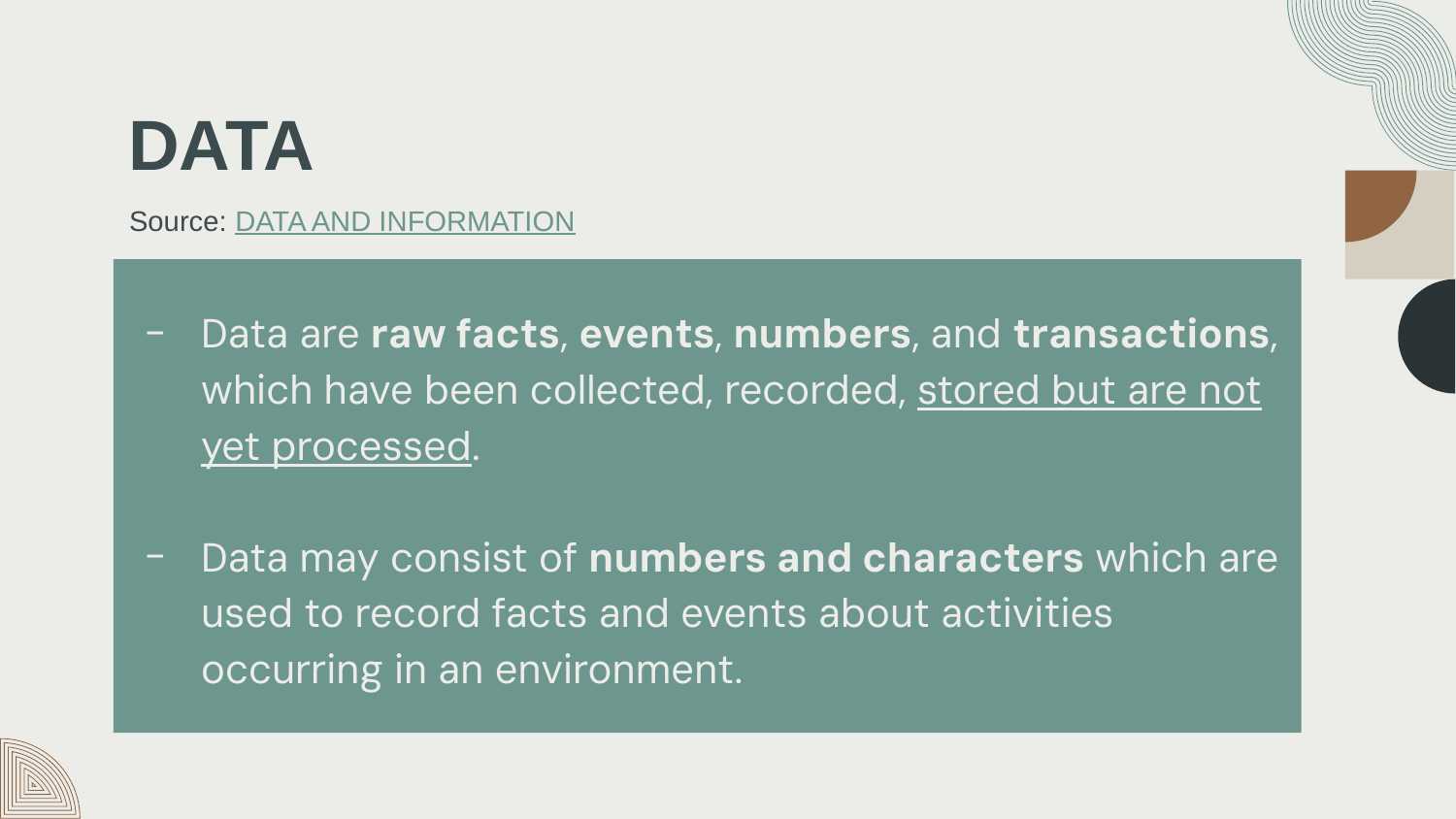

# DATA
Source: DATA AND INFORMATION
Data are raw facts, events, numbers, and transactions, which have been collected, recorded, stored but are not yet processed.

Data may consist of numbers and characters which are used to record facts and events about activities occurring in an environment.